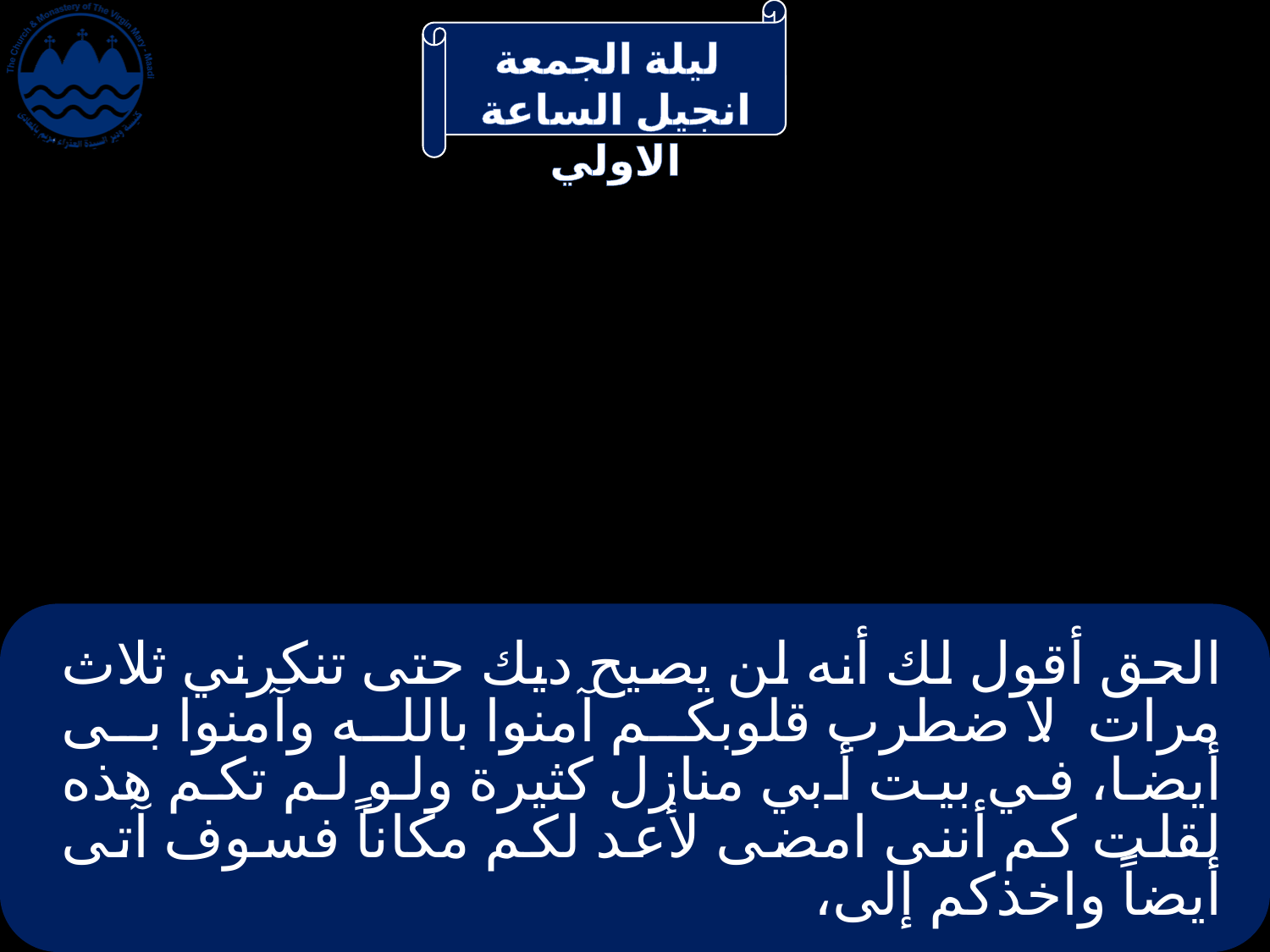

# الحق أقول لك أنه لن يصيح ديك حتى تنكرني ثلاث مرات. لا ضطرب قلوبكم آمنوا بالله وآمنوا بى أيضا، في بيت أبي منازل كثيرة ولو لم تكم هذه لقلت كم أننى امضى لأعد لكم مكاناً فسوف آتى أيضاً واخذكم إلى،